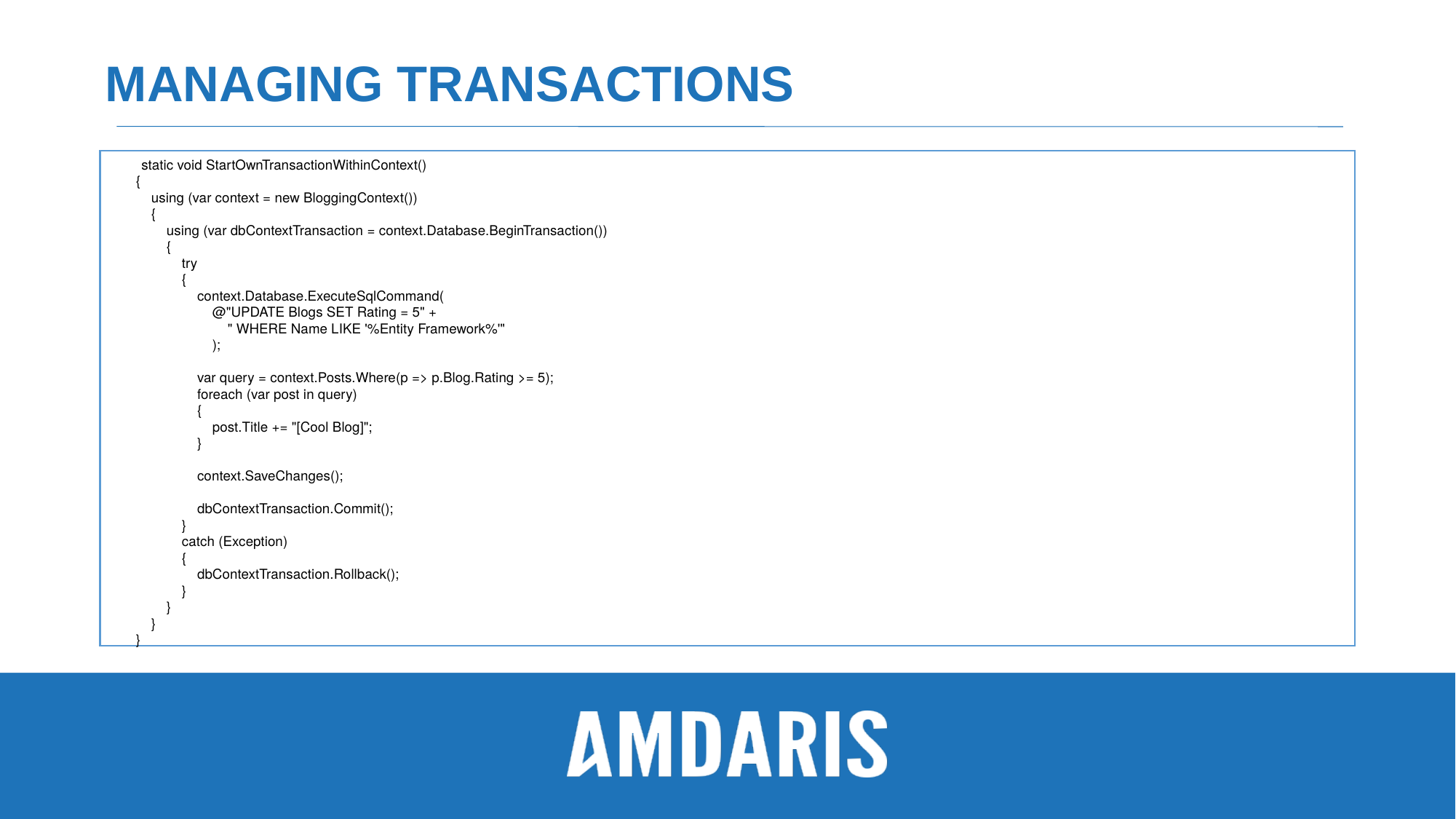

# managing transactions
static void StartOwnTransactionWithinContext()
        {
            using (var context = new BloggingContext())
            {
                using (var dbContextTransaction = context.Database.BeginTransaction())
                {
                    try
                    {
                        context.Database.ExecuteSqlCommand(
                            @"UPDATE Blogs SET Rating = 5" +
                                " WHERE Name LIKE '%Entity Framework%'"
                            );

                        var query = context.Posts.Where(p => p.Blog.Rating >= 5);
                        foreach (var post in query)
                        {
                            post.Title += "[Cool Blog]";
                        }

                        context.SaveChanges();

                        dbContextTransaction.Commit();
                    }
                    catch (Exception)
                    {
                        dbContextTransaction.Rollback();
                    }
                }
            }
        }